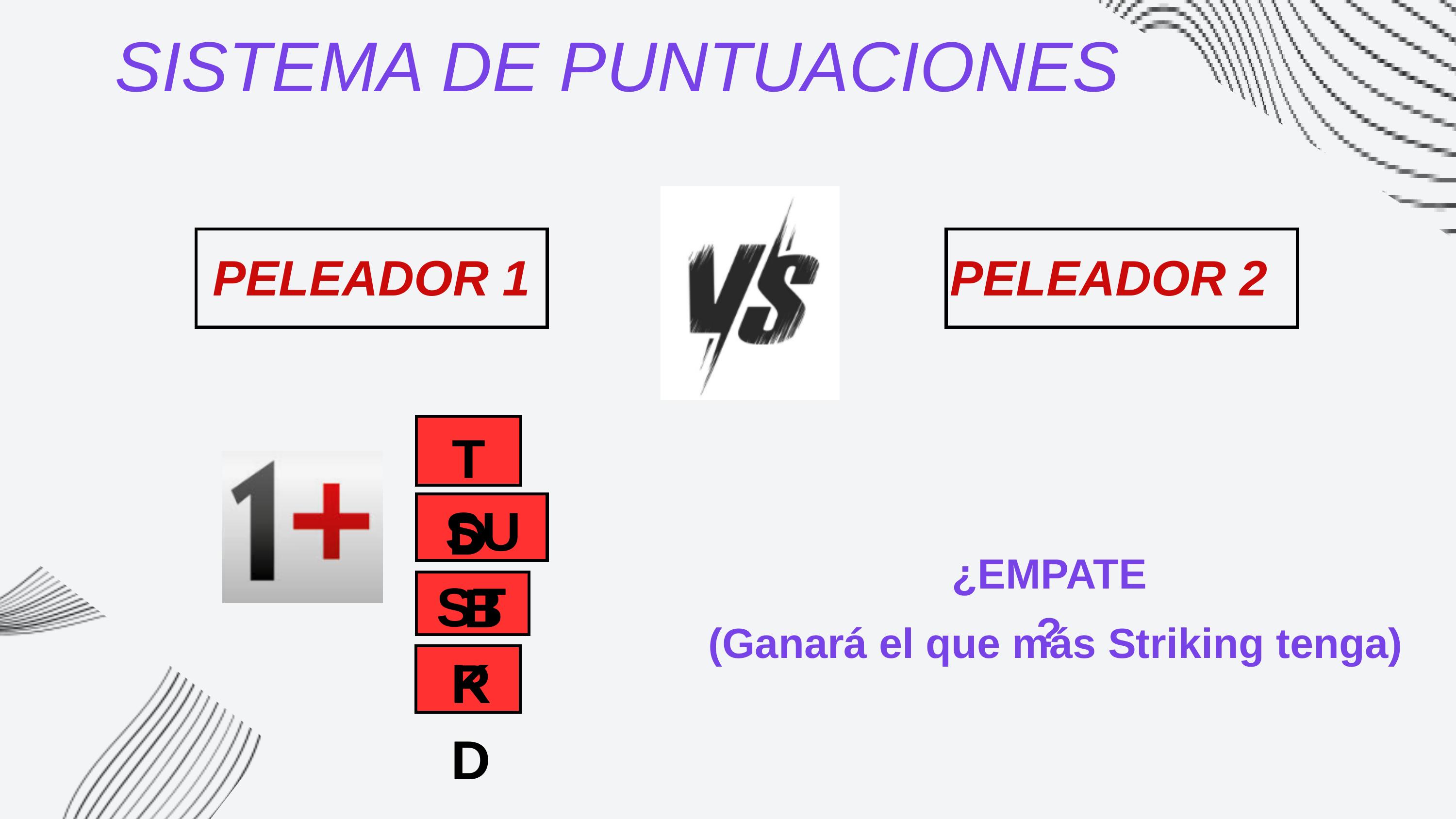

SISTEMA DE PUNTUACIONES

PELEADOR 1
PELEADOR 2
TD

SUB

¿EMPATE?
STR

(Ganará el que más Striking tenga)
KD